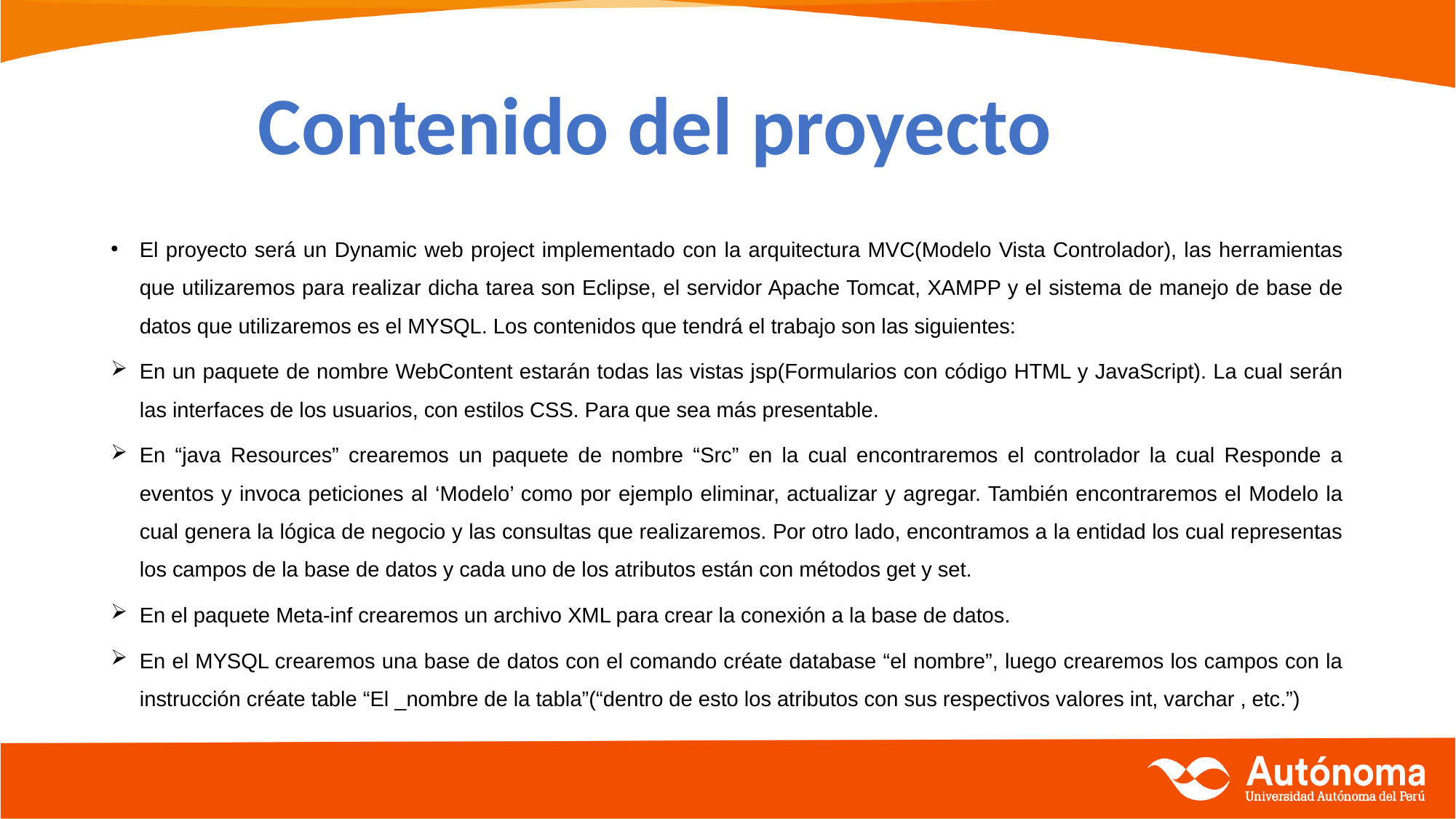

Contenido del proyecto
El proyecto será un Dynamic web project implementado con la arquitectura MVC(Modelo Vista Controlador), las herramientas que utilizaremos para realizar dicha tarea son Eclipse, el servidor Apache Tomcat, XAMPP y el sistema de manejo de base de datos que utilizaremos es el MYSQL. Los contenidos que tendrá el trabajo son las siguientes:
En un paquete de nombre WebContent estarán todas las vistas jsp(Formularios con código HTML y JavaScript). La cual serán las interfaces de los usuarios, con estilos CSS. Para que sea más presentable.
En “java Resources” crearemos un paquete de nombre “Src” en la cual encontraremos el controlador la cual Responde a eventos y invoca peticiones al ‘Modelo’ como por ejemplo eliminar, actualizar y agregar. También encontraremos el Modelo la cual genera la lógica de negocio y las consultas que realizaremos. Por otro lado, encontramos a la entidad los cual representas los campos de la base de datos y cada uno de los atributos están con métodos get y set.
En el paquete Meta-inf crearemos un archivo XML para crear la conexión a la base de datos.
En el MYSQL crearemos una base de datos con el comando créate database “el nombre”, luego crearemos los campos con la instrucción créate table “El _nombre de la tabla”(“dentro de esto los atributos con sus respectivos valores int, varchar , etc.”)